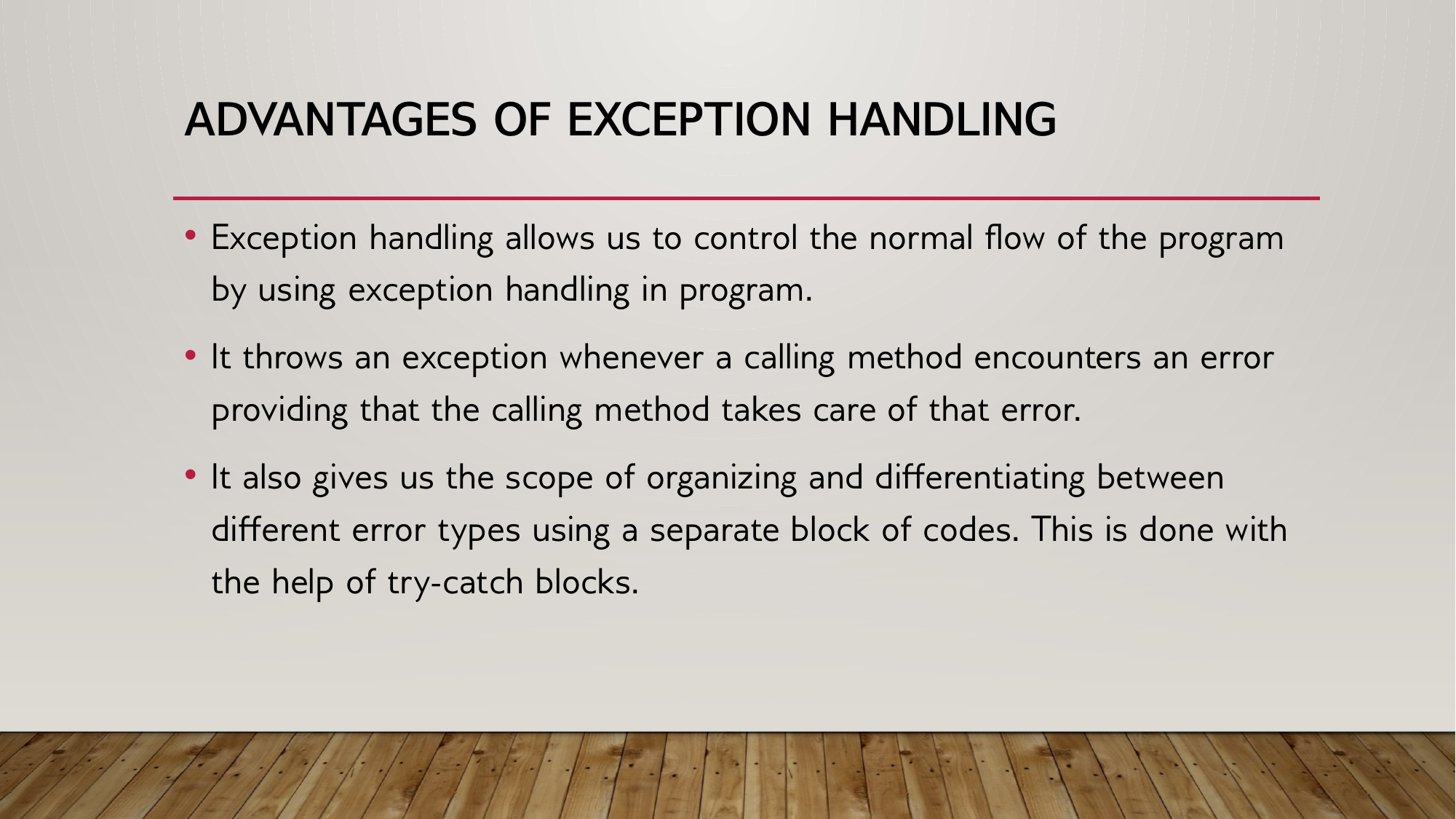

# Advantages of Exception Handling
Exception handling allows us to control the normal flow of the program by using exception handling in program.
It throws an exception whenever a calling method encounters an error providing that the calling method takes care of that error.
It also gives us the scope of organizing and differentiating between different error types using a separate block of codes. This is done with the help of try-catch blocks.